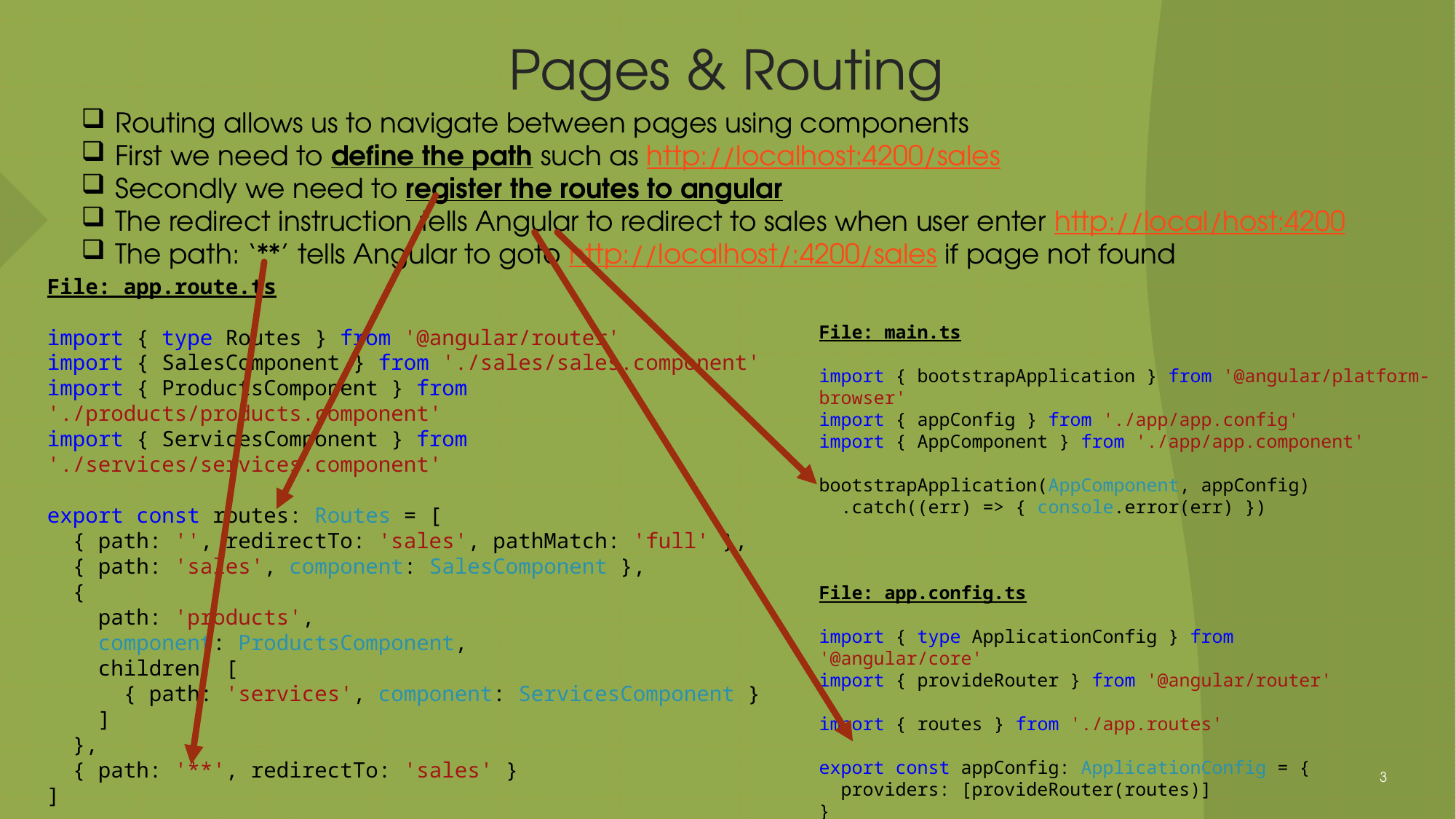

# Pages & Routing
Routing allows us to navigate between pages using components
First we need to define the path such as http://localhost:4200/sales
Secondly we need to register the routes to angular
The redirect instruction tells Angular to redirect to sales when user enter http://local/host:4200
The path: ‘**’ tells Angular to goto http://localhost/:4200/sales if page not found
File: app.route.ts

import { type Routes } from '@angular/router'
import { SalesComponent } from './sales/sales.component'
import { ProductsComponent } from './products/products.component'
import { ServicesComponent } from './services/services.component'

export const routes: Routes = [
  { path: '', redirectTo: 'sales', pathMatch: 'full' },
  { path: 'sales', component: SalesComponent },
  {
    path: 'products',
    component: ProductsComponent,
    children: [
      { path: 'services', component: ServicesComponent }
    ]
  },
  { path: '**', redirectTo: 'sales' }
]
File: main.ts

import { bootstrapApplication } from '@angular/platform-browser'
import { appConfig } from './app/app.config'
import { AppComponent } from './app/app.component'

bootstrapApplication(AppComponent, appConfig)
  .catch((err) => { console.error(err) })
File: app.config.ts

import { type ApplicationConfig } from '@angular/core'
import { provideRouter } from '@angular/router'

import { routes } from './app.routes'

export const appConfig: ApplicationConfig = {
  providers: [provideRouter(routes)]
}
3